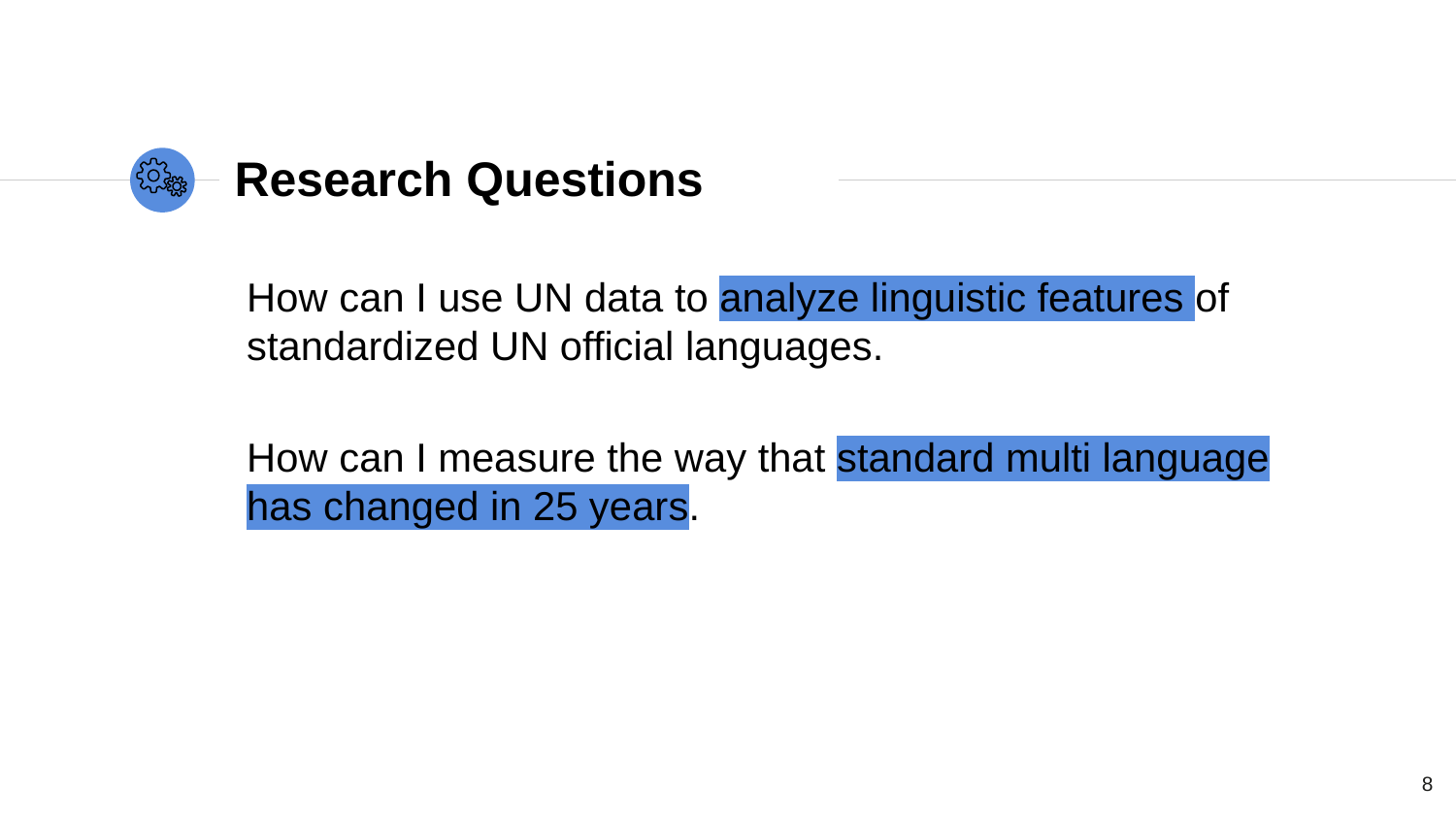

# Research Questions

How can I use UN data to analyze linguistic features of standardized UN official languages.

How can I measure the way that standard multi language has changed in 25 years.
8